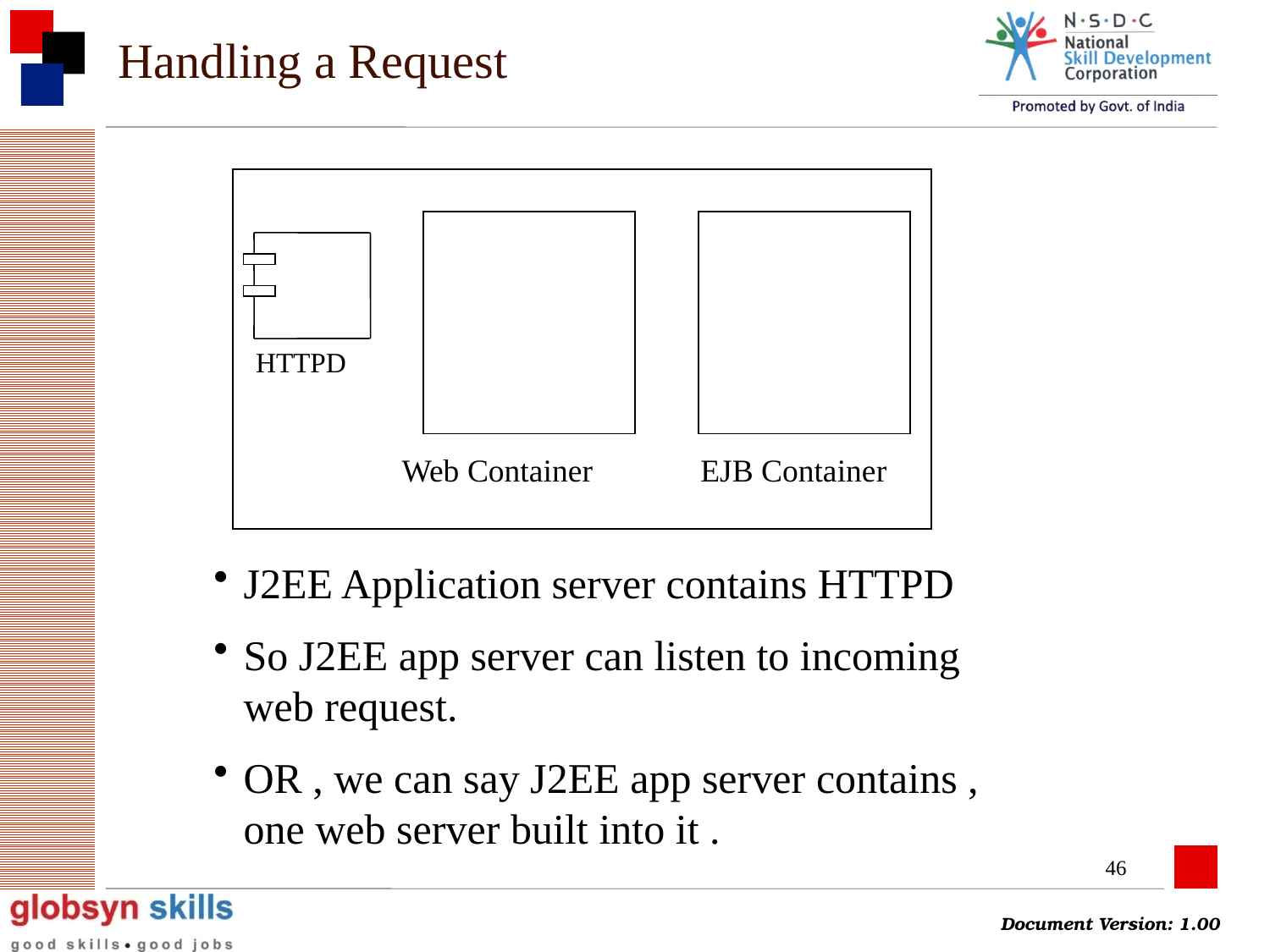

Handling a Request

HTTPD

Web Container
EJB Container
J2EE Application server contains HTTPD
So J2EE app server can listen to incoming web request.
OR , we can say J2EE app server contains , one web server built into it .